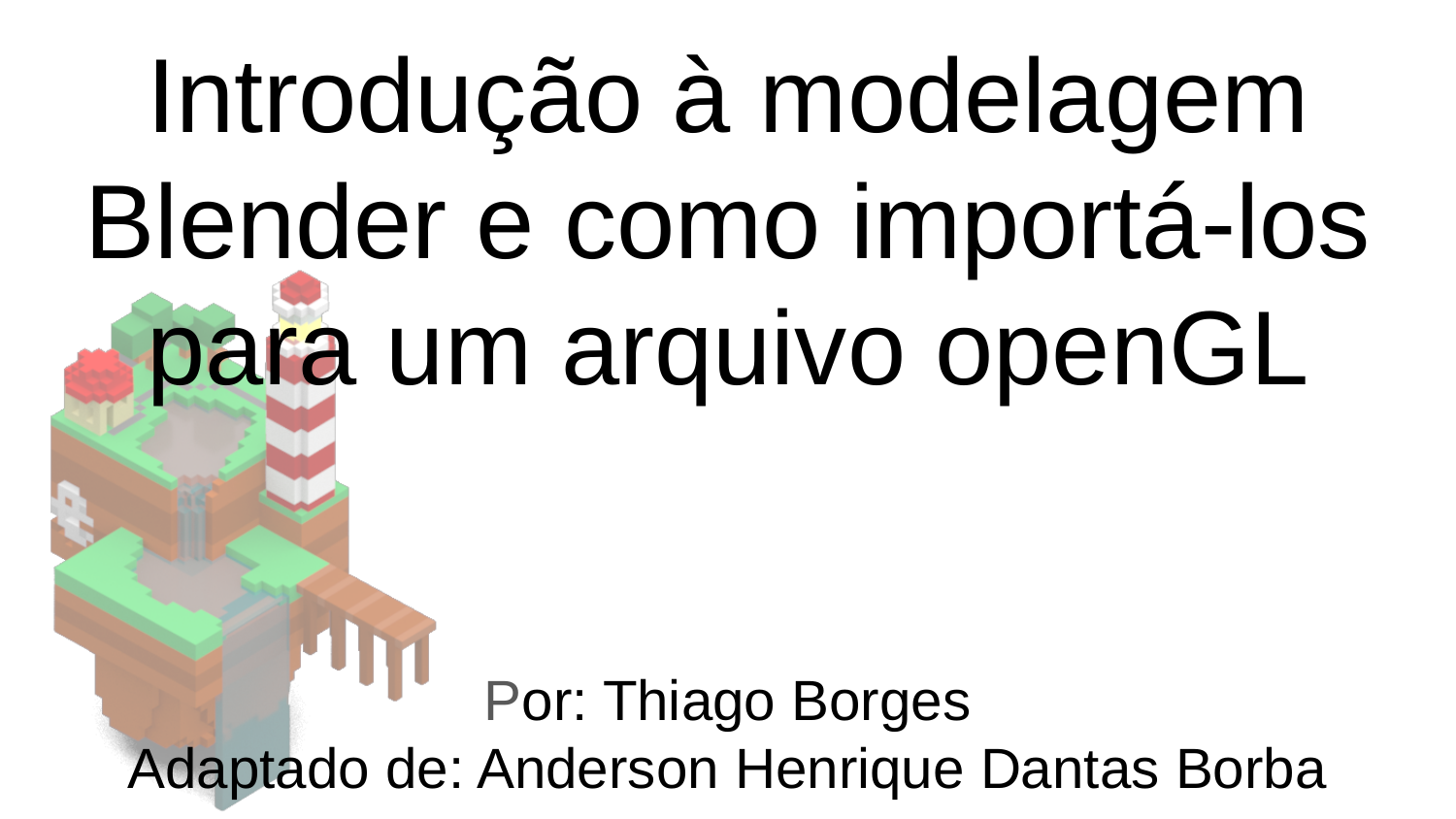

# Introdução à modelagem Blender e como importá-los para um arquivo openGL
Por: Thiago Borges
Adaptado de: Anderson Henrique Dantas Borba